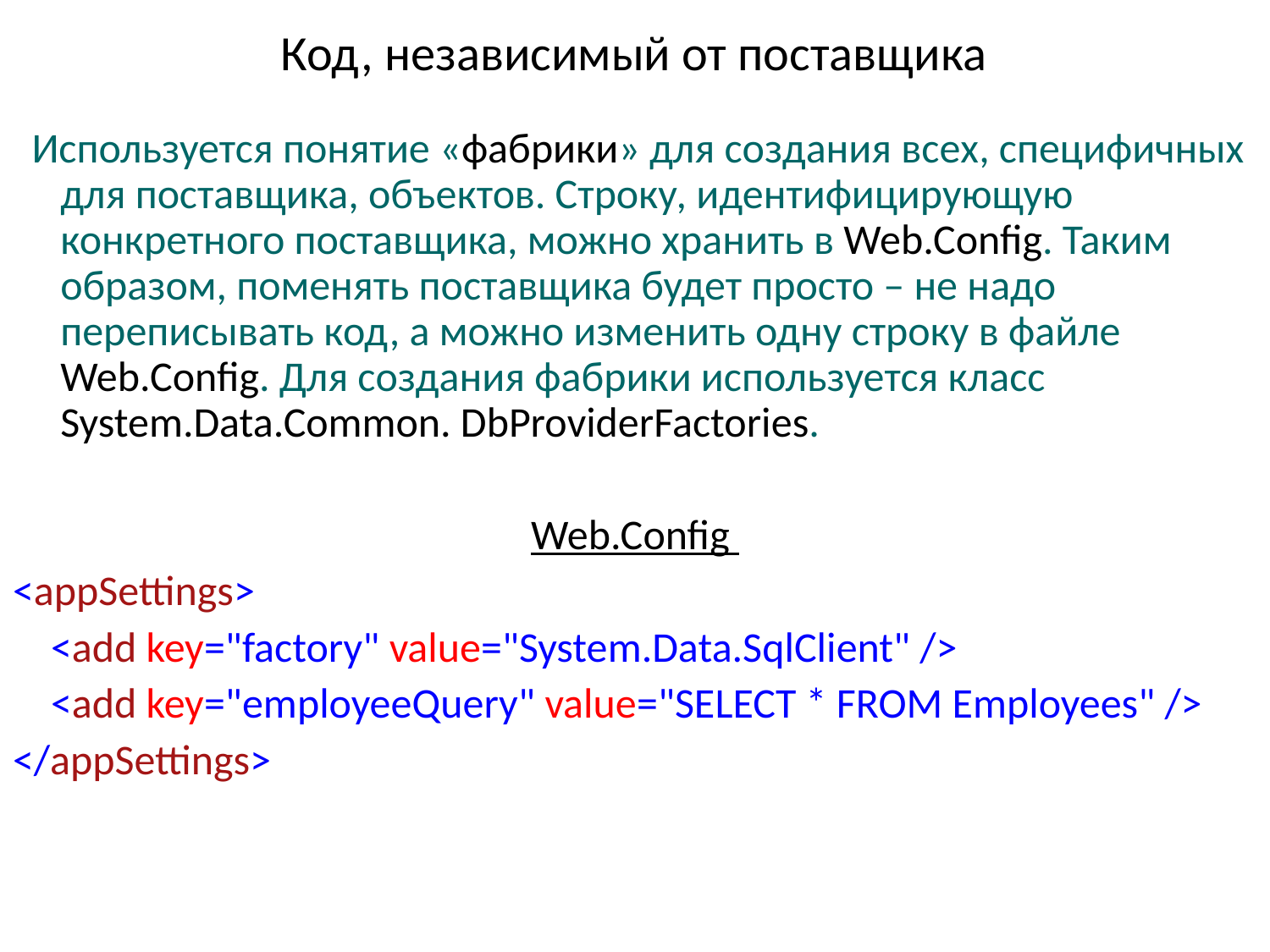

# Код, независимый от поставщика
  Используется понятие «фабрики» для создания всех, специфичных для поставщика, объектов. Строку, идентифицирующую конкретного поставщика, можно хранить в Web.Config. Таким образом, поменять поставщика будет просто – не надо переписывать код, а можно изменить одну строку в файле Web.Config. Для создания фабрики используется класс System.Data.Common. DbProviderFactories.

Web.Config
<appSettings>
    <add key="factory" value="System.Data.SqlClient" />
    <add key="employeeQuery" value="SELECT * FROM Employees" />
</appSettings>